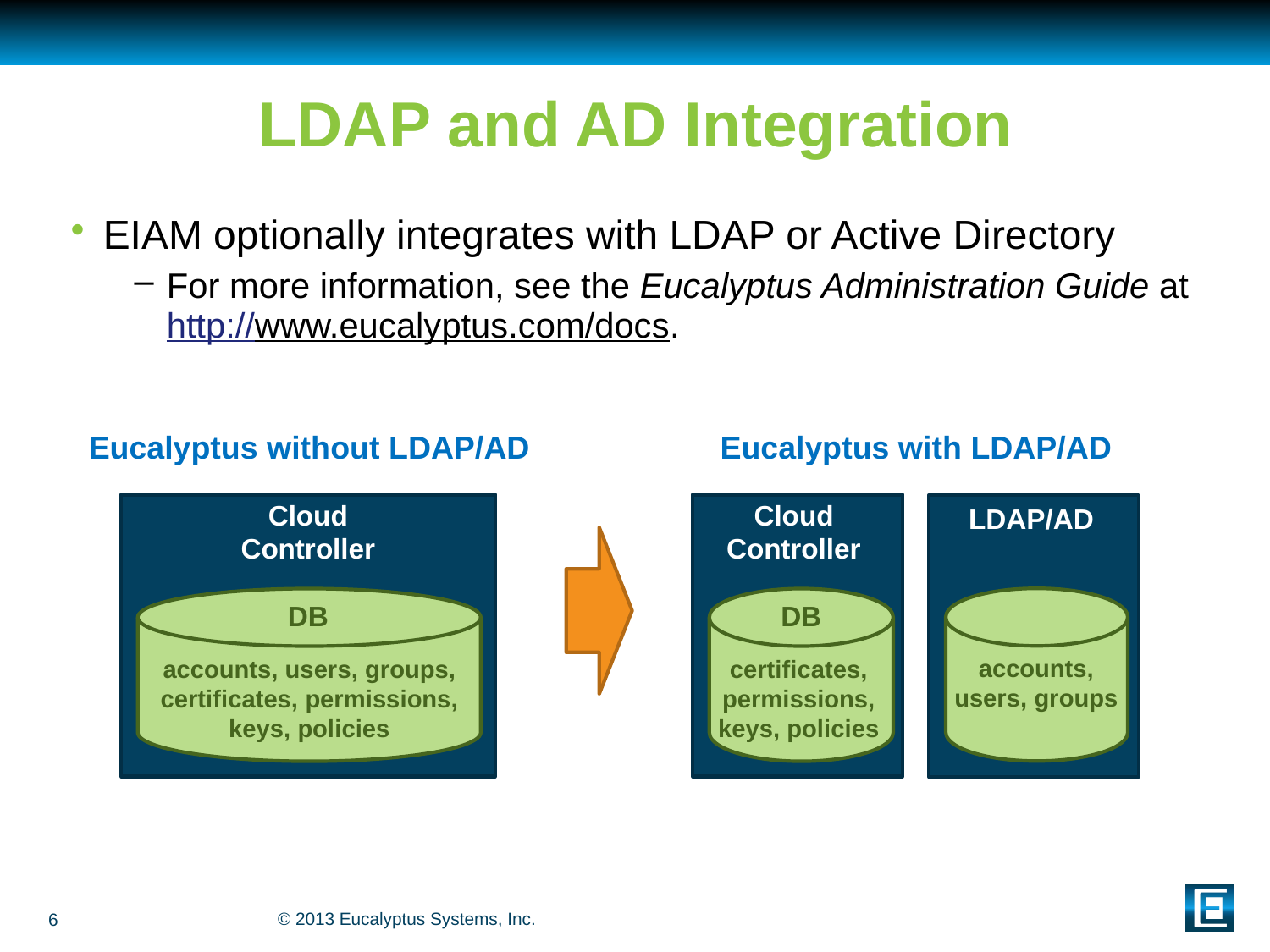

# LDAP and AD Integration
EIAM optionally integrates with LDAP or Active Directory
For more information, see the Eucalyptus Administration Guide at http://www.eucalyptus.com/docs.
Eucalyptus without LDAP/AD
Cloud Controller

accounts, users, groups, certificates, permissions, keys, policies
DB
Eucalyptus with LDAP/AD
Cloud Controller

LDAP/AD

accounts, users, groups

certificates, permissions, keys, policies
DB

6